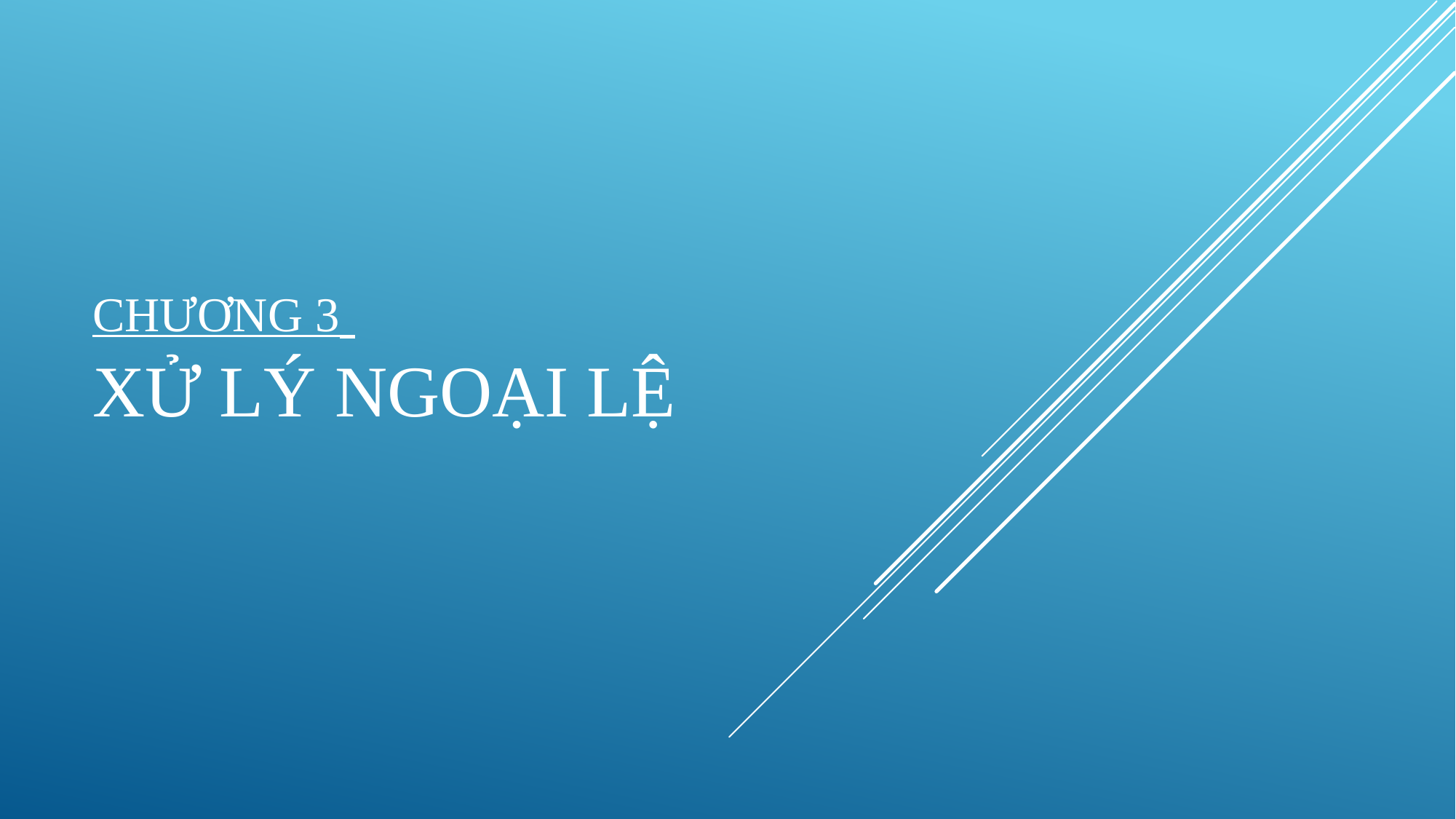

# CHƯƠNG 3 XỬ LÝ NGOẠI LỆ